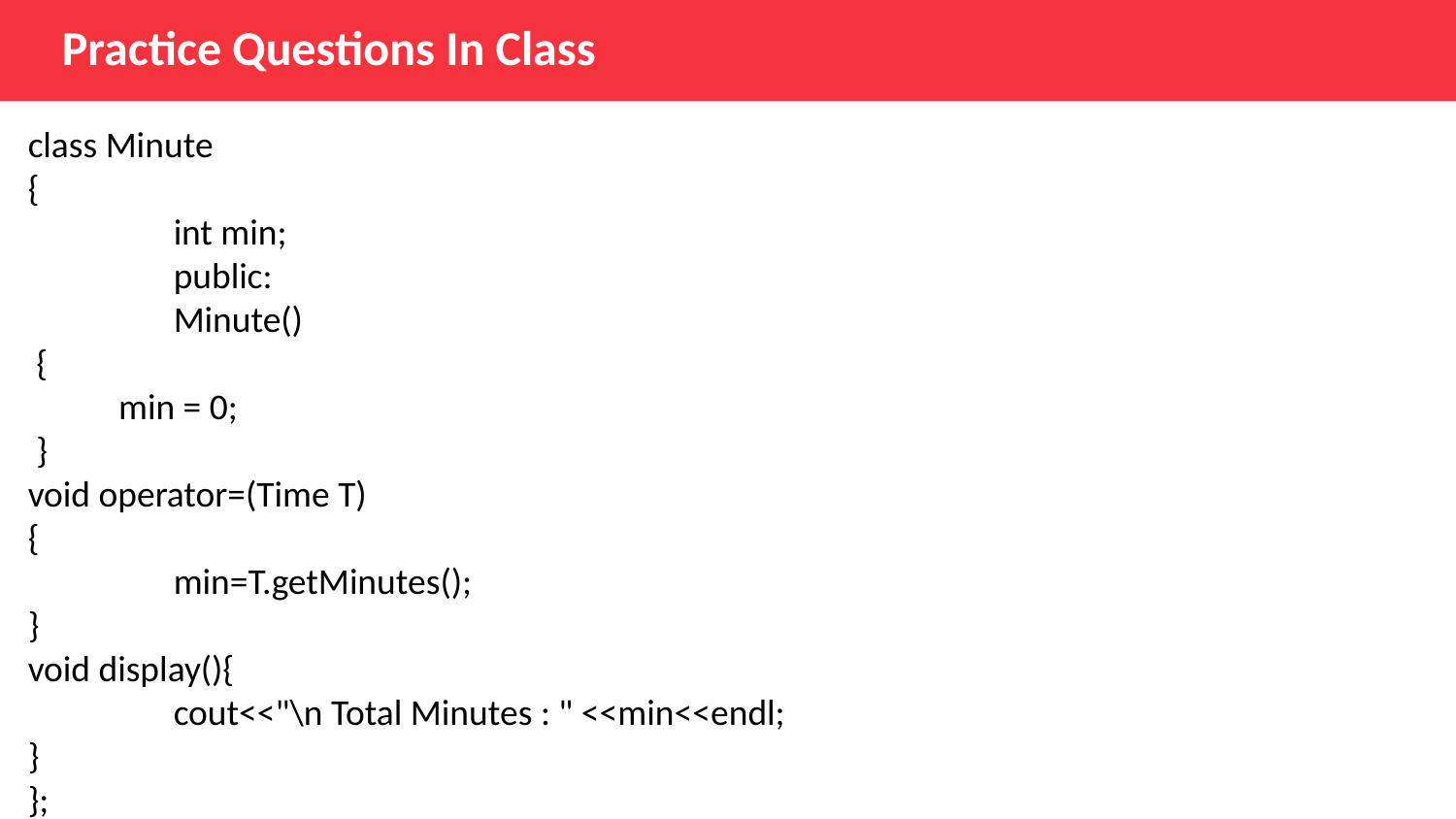

Practice Questions In Class
class Minute
{
	int min;
	public:
	Minute()
 {
           min = 0;
 }
void operator=(Time T)
{
	min=T.getMinutes();
}
void display(){
	cout<<"\n Total Minutes : " <<min<<endl;
}
};